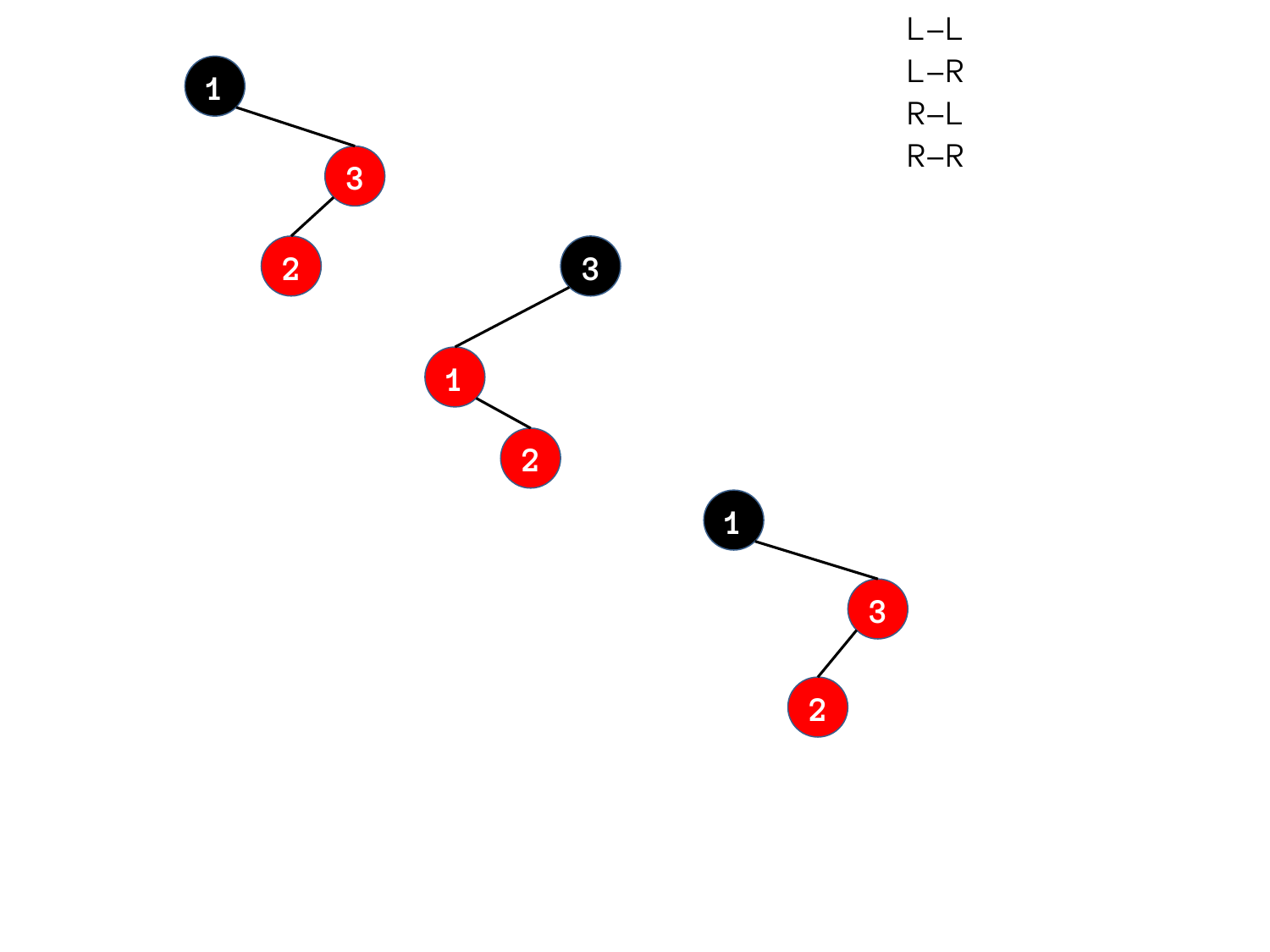

L-L
L-R
R-L
R-R
1
3
2
3
1
2
1
3
2